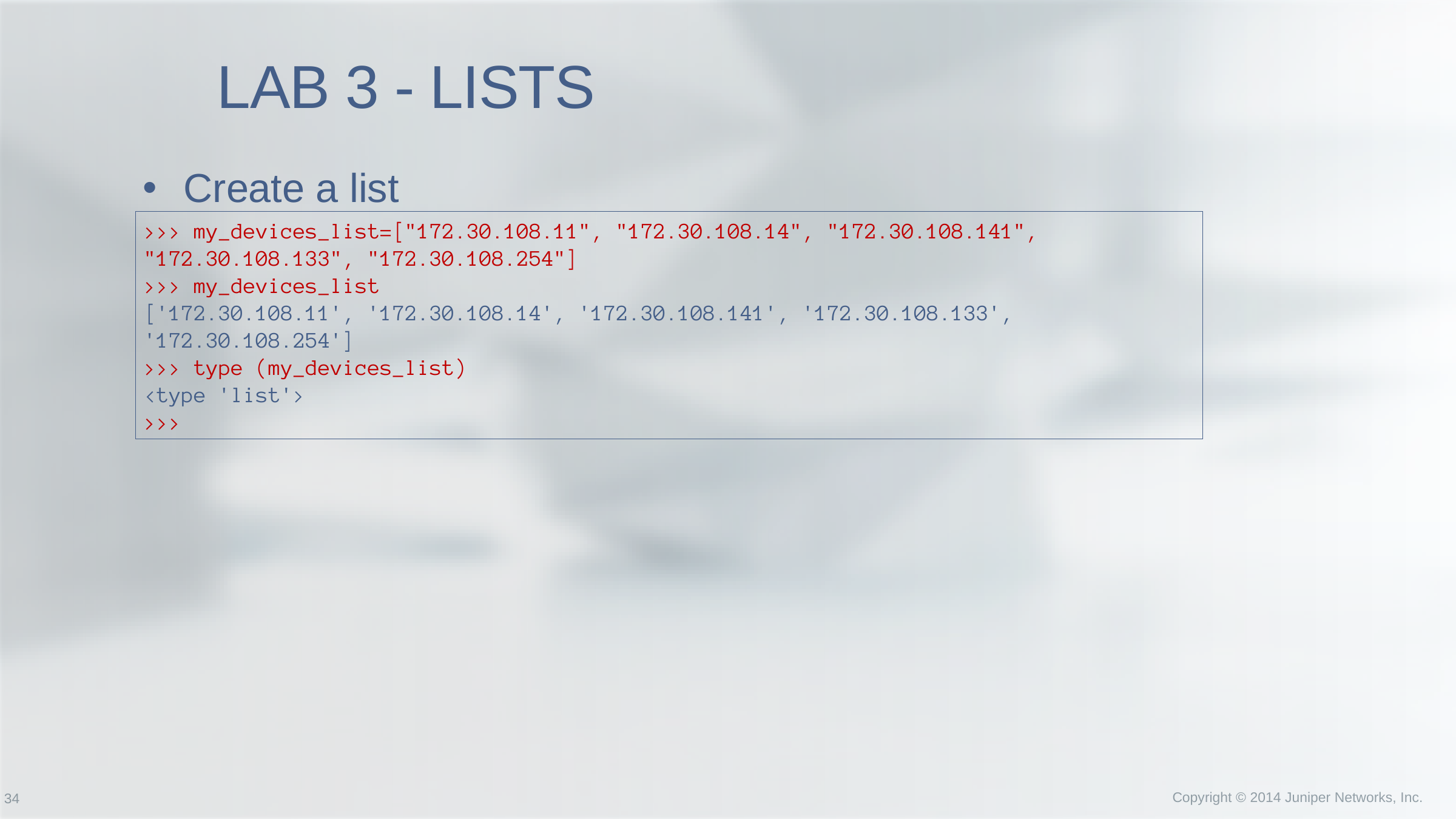

# LAB 3 - LISTS
Create a list
>>> my_devices_list=["172.30.108.11", "172.30.108.14", "172.30.108.141", "172.30.108.133", "172.30.108.254"]
>>> my_devices_list
['172.30.108.11', '172.30.108.14', '172.30.108.141', '172.30.108.133', '172.30.108.254']
>>> type (my_devices_list)
<type 'list'>
>>>